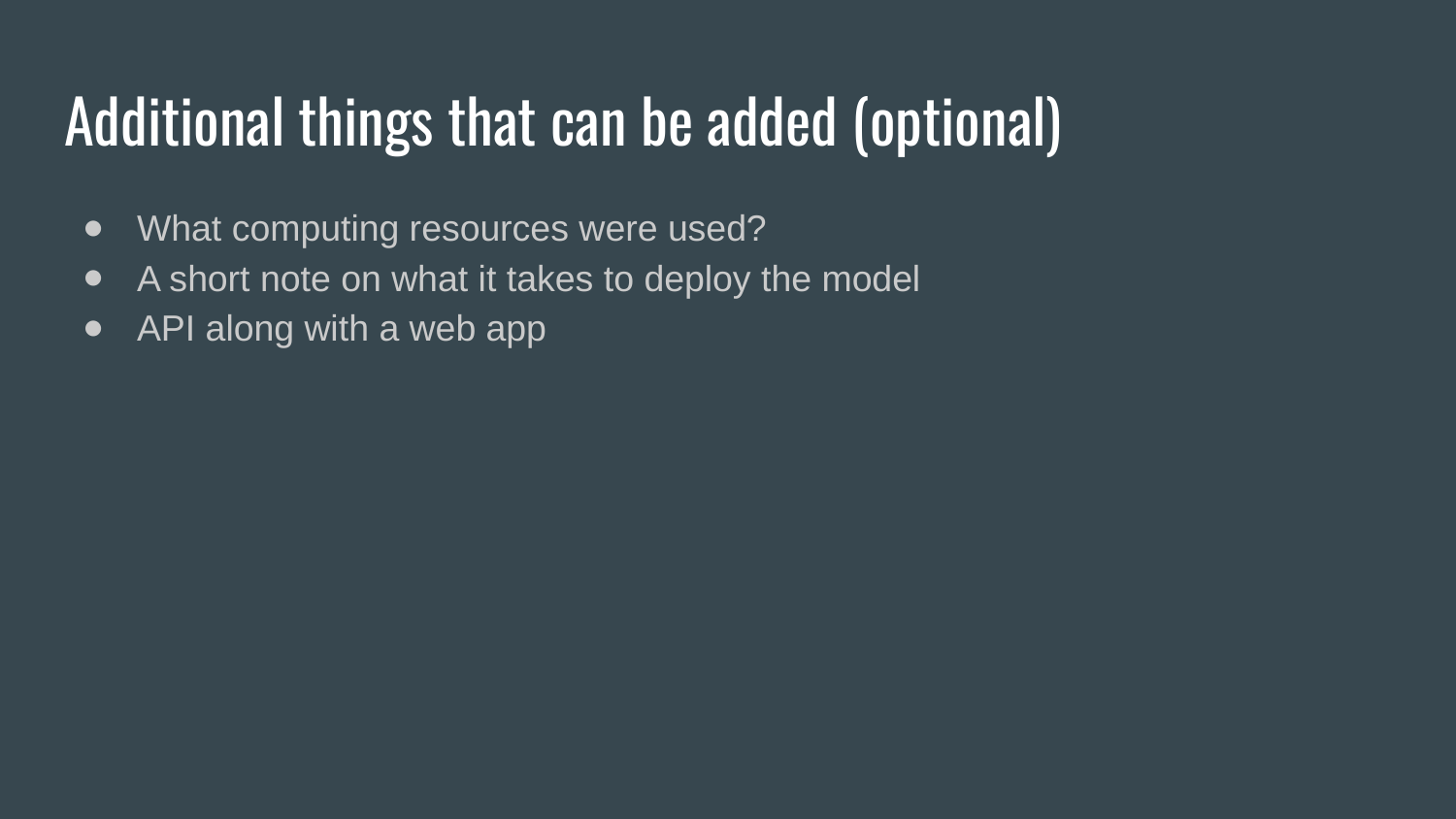

# Additional things that can be added (optional)
What computing resources were used?
A short note on what it takes to deploy the model
API along with a web app